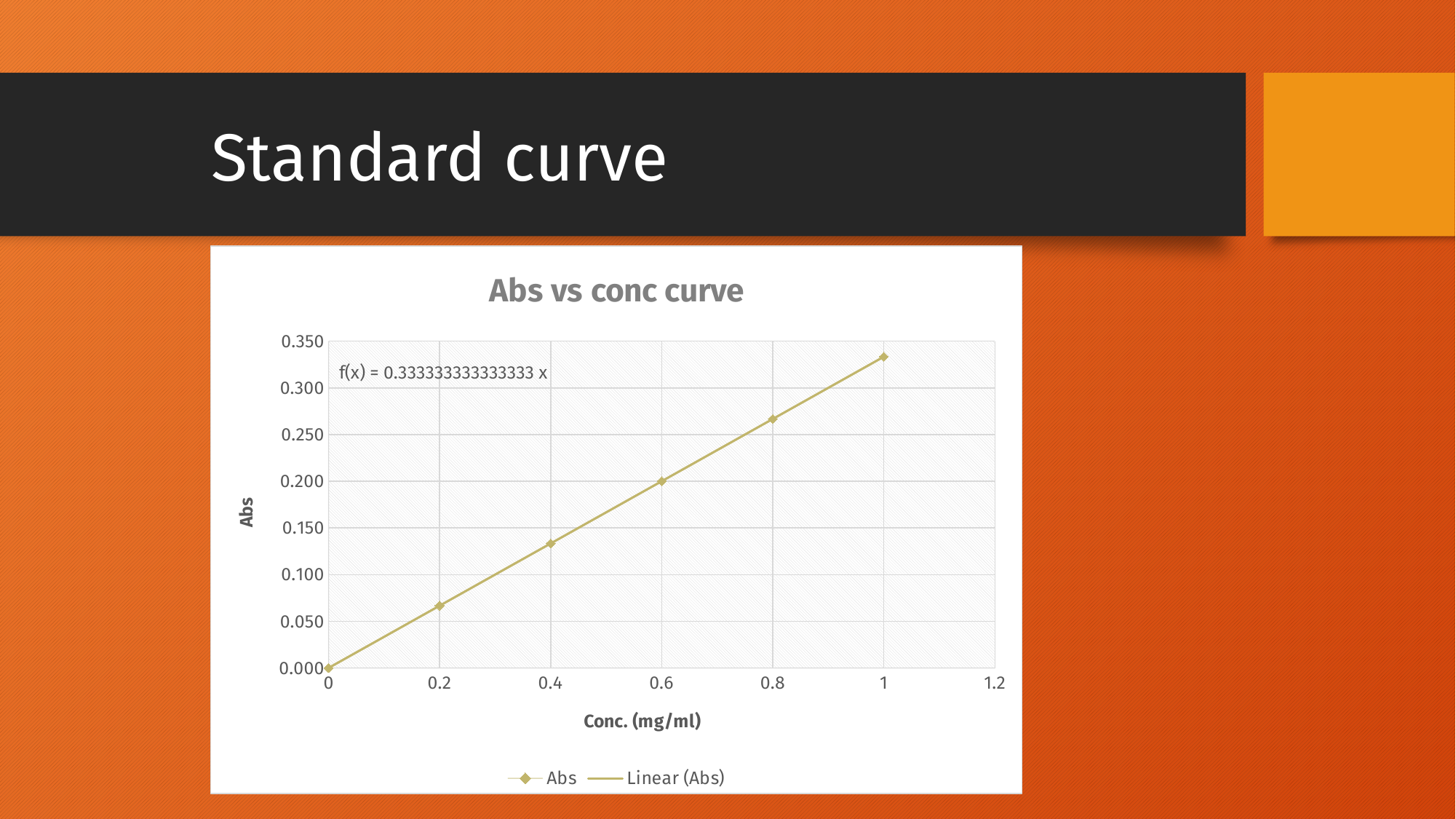

Standard curve

### Chart: Abs vs conc curve

| Category | Abs |
|---|---|